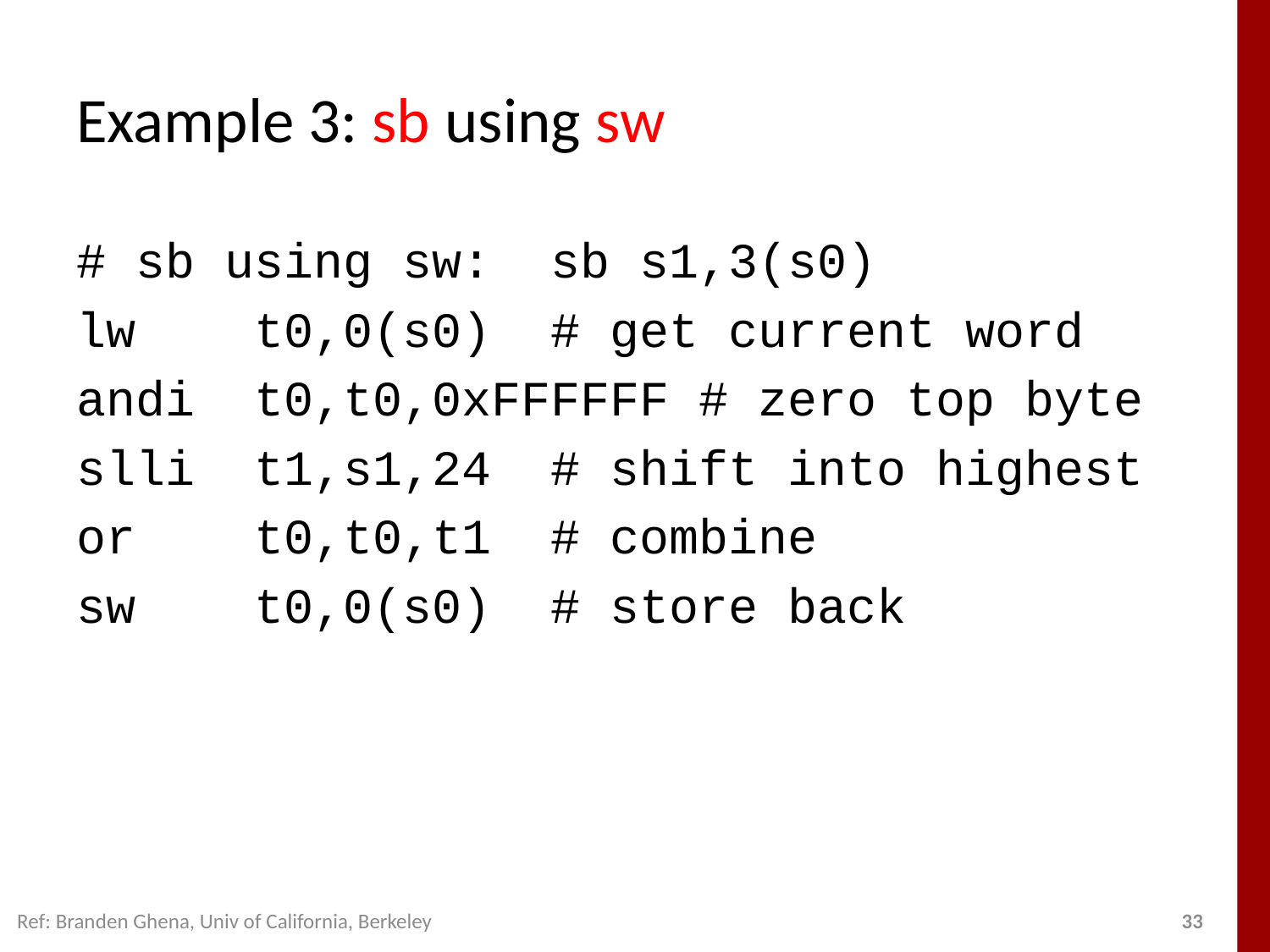

# Example 3: sb using sw
# sb using sw:  sb s1,3(s0)
lw    t0,0(s0)  # get current word
andi  t0,t0,0xFFFFFF # zero top byte
slli  t1,s1,24  # shift into highest
or    t0,t0,t1  # combine
sw    t0,0(s0)  # store back

Ref: Branden Ghena, Univ of California, Berkeley